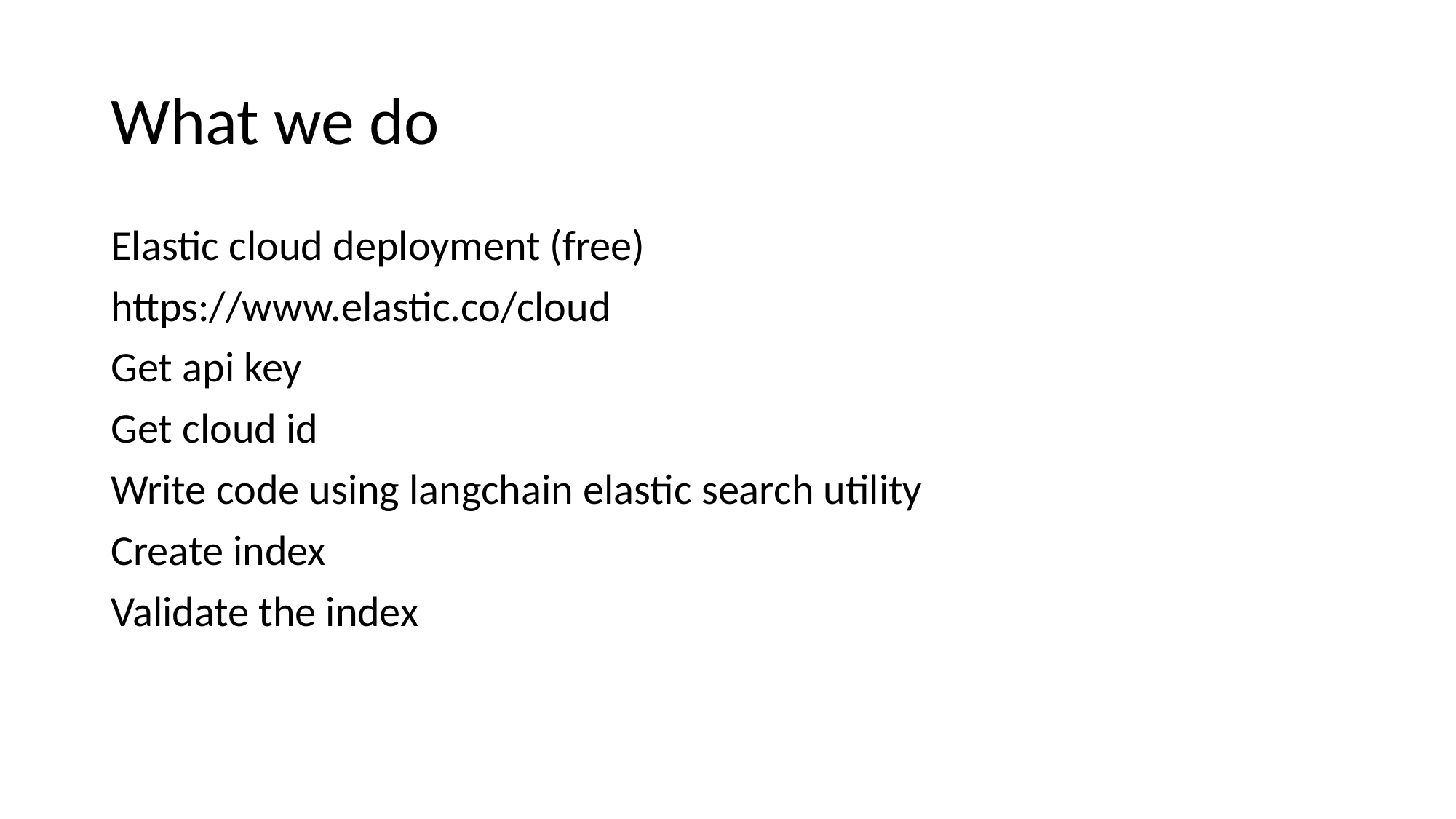

# What we do
Elastic cloud deployment (free)
https://www.elastic.co/cloud
Get api key
Get cloud id
Write code using langchain elastic search utility
Create index
Validate the index